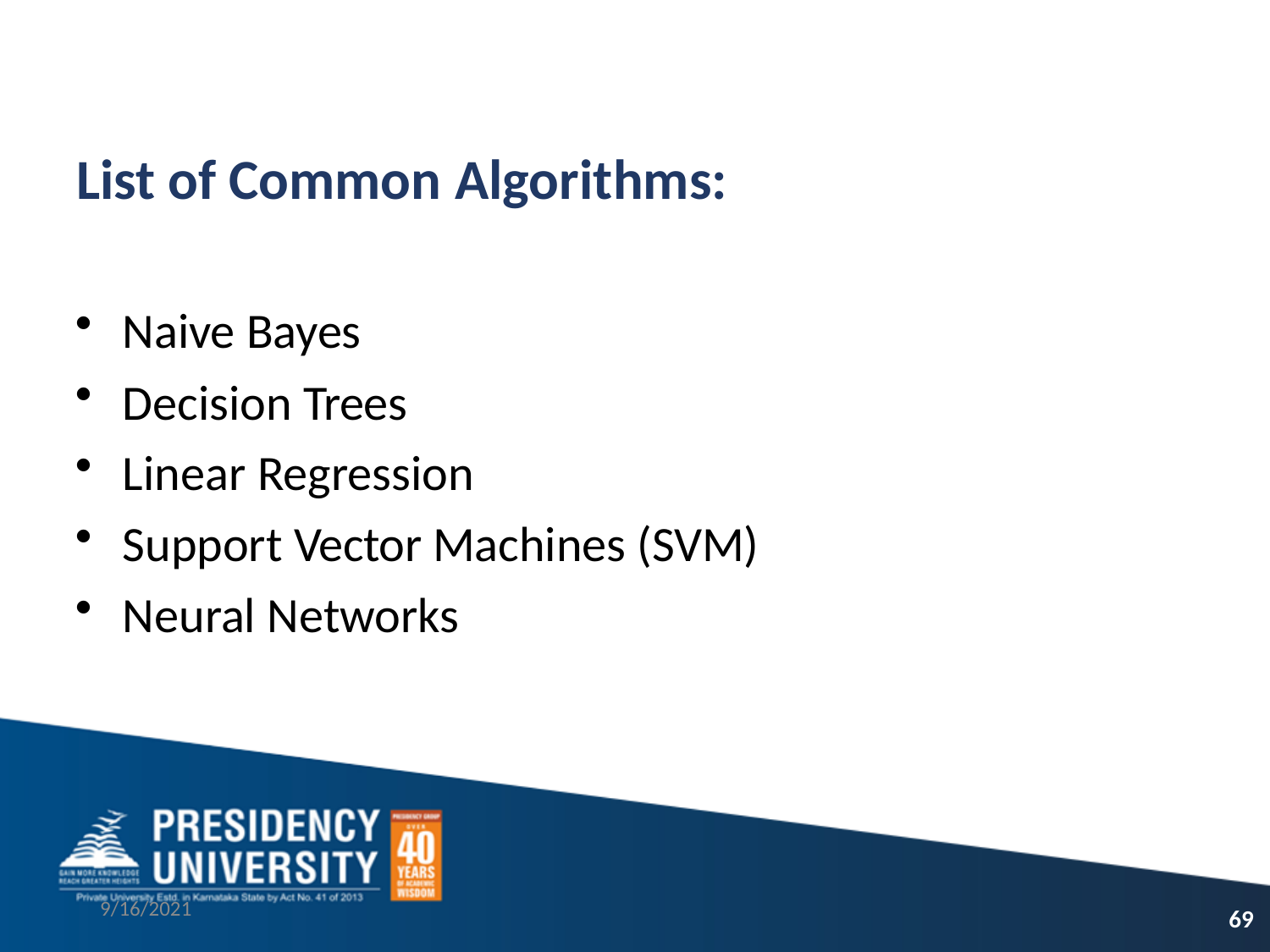

# List of Common Algorithms:
Naive Bayes
Decision Trees
Linear Regression
Support Vector Machines (SVM)
Neural Networks
9/16/2021
69